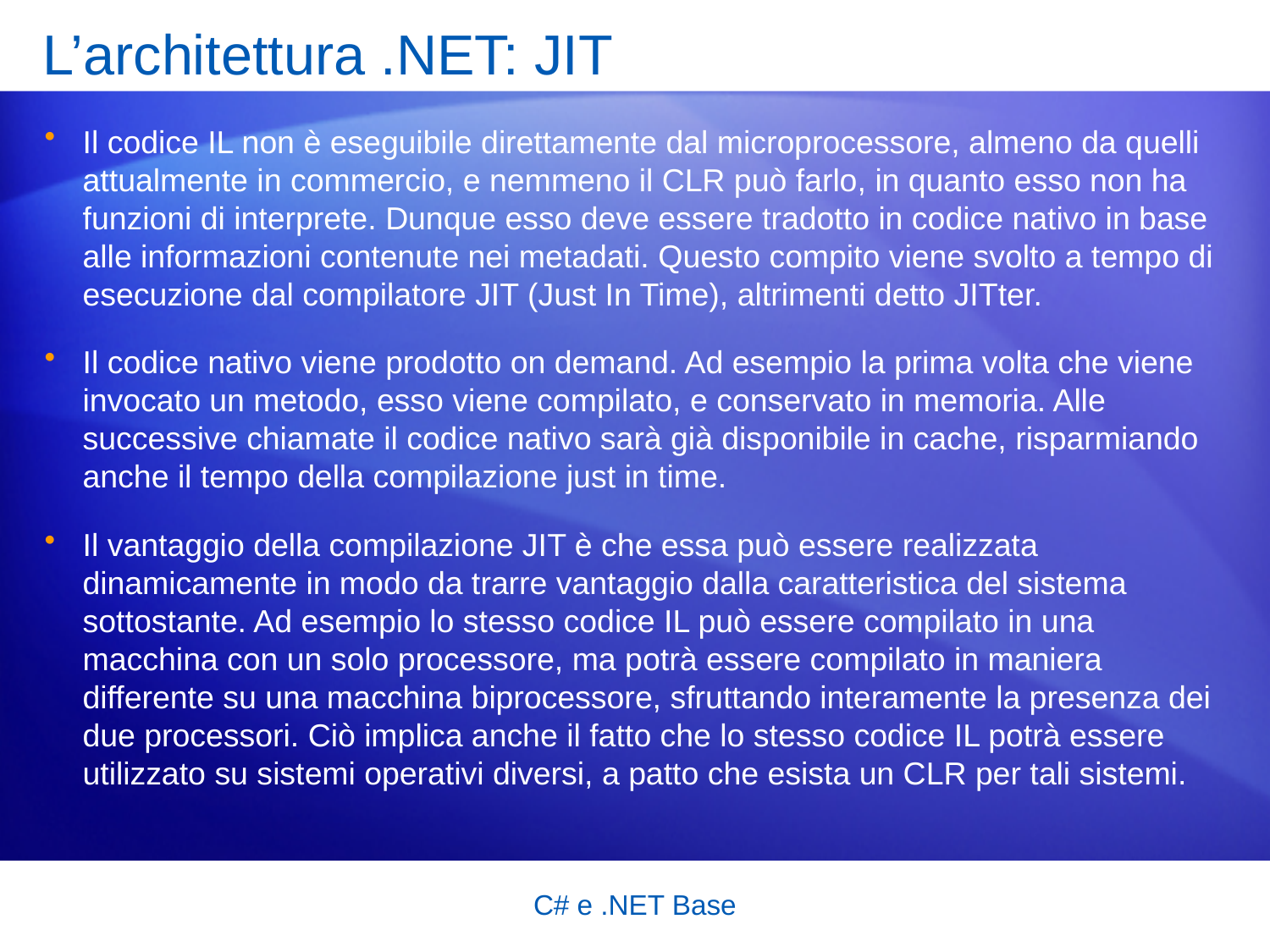

# L’architettura .NET: JIT
Il codice IL non è eseguibile direttamente dal microprocessore, almeno da quelli attualmente in commercio, e nemmeno il CLR può farlo, in quanto esso non ha funzioni di interprete. Dunque esso deve essere tradotto in codice nativo in base alle informazioni contenute nei metadati. Questo compito viene svolto a tempo di esecuzione dal compilatore JIT (Just In Time), altrimenti detto JITter.
Il codice nativo viene prodotto on demand. Ad esempio la prima volta che viene invocato un metodo, esso viene compilato, e conservato in memoria. Alle successive chiamate il codice nativo sarà già disponibile in cache, risparmiando anche il tempo della compilazione just in time.
Il vantaggio della compilazione JIT è che essa può essere realizzata dinamicamente in modo da trarre vantaggio dalla caratteristica del sistema sottostante. Ad esempio lo stesso codice IL può essere compilato in una macchina con un solo processore, ma potrà essere compilato in maniera differente su una macchina biprocessore, sfruttando interamente la presenza dei due processori. Ciò implica anche il fatto che lo stesso codice IL potrà essere utilizzato su sistemi operativi diversi, a patto che esista un CLR per tali sistemi.

C# e .NET Base